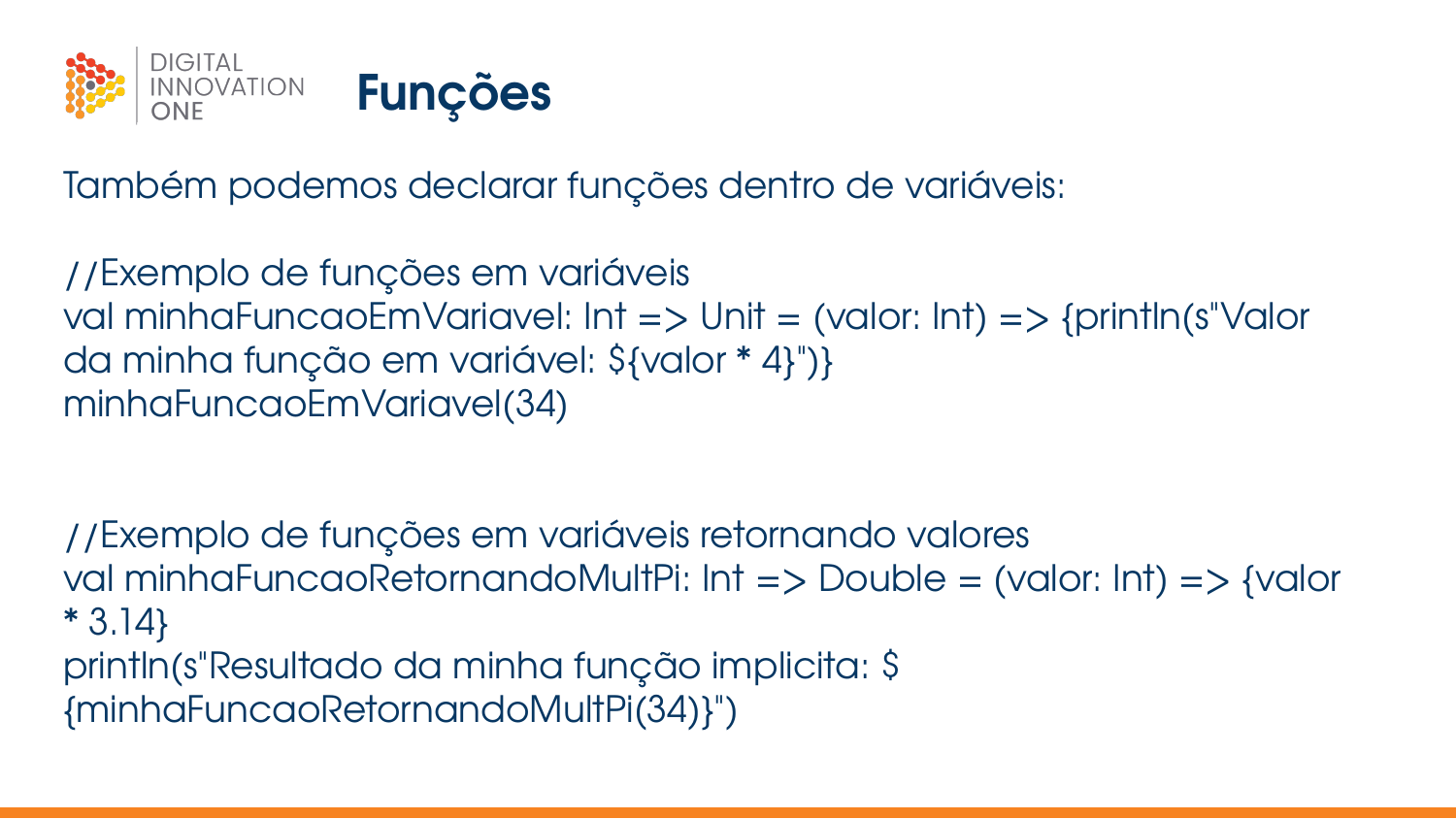

# Funções
Também podemos declarar funções dentro de variáveis:

//Exemplo de funções em variáveis
val minhaFuncaoEmVariavel: Int => Unit = (valor: Int) => {println(s"Valor da minha função em variável: ${valor * 4}")}
minhaFuncaoEmVariavel(34)

//Exemplo de funções em variáveis retornando valores
val minhaFuncaoRetornandoMultPi: Int => Double = (valor: Int) => {valor * 3.14}
println(s"Resultado da minha função implicita: ${minhaFuncaoRetornandoMultPi(34)}")